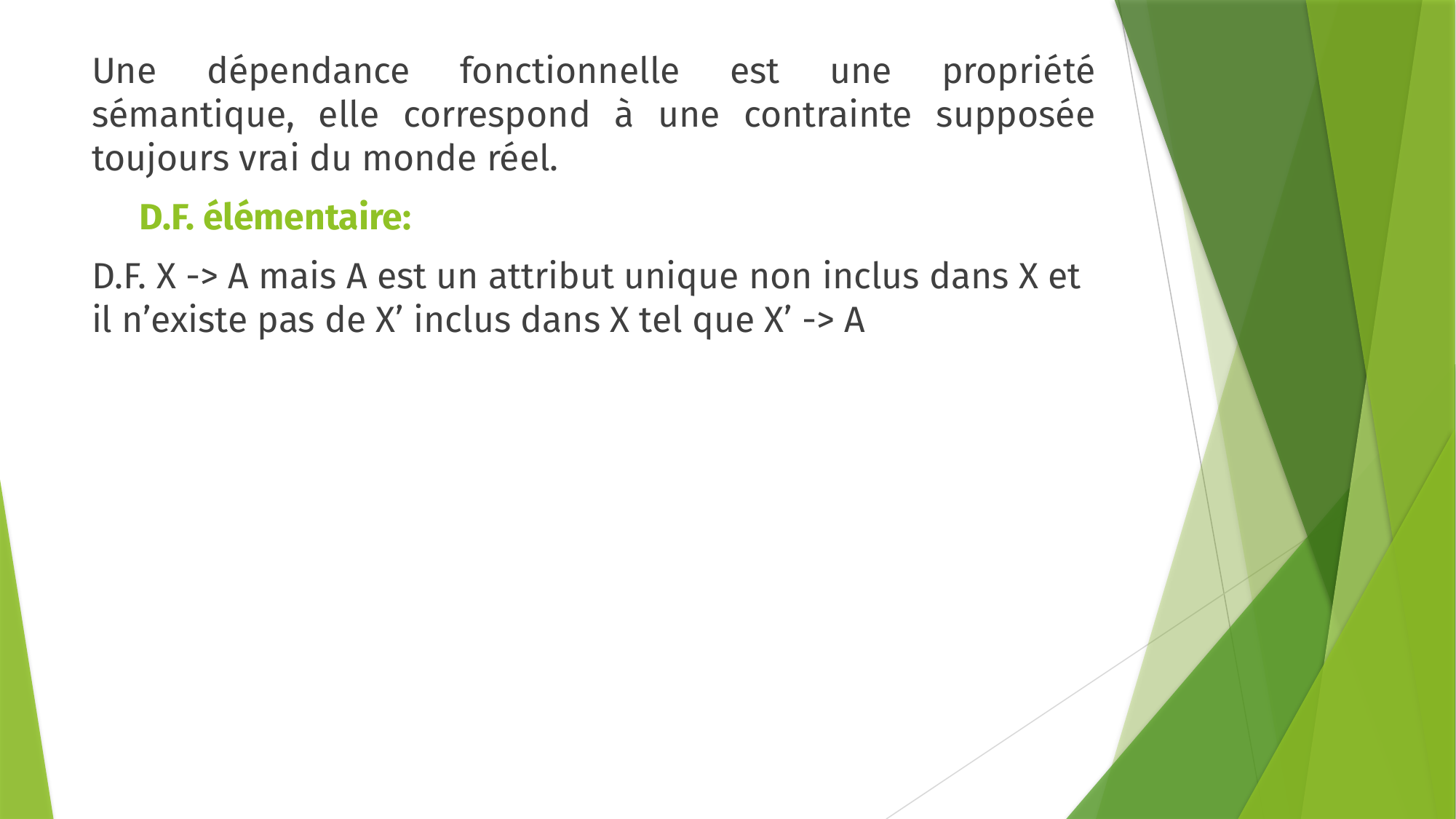

Une dépendance fonctionnelle est une propriété sémantique, elle correspond à une contrainte supposée toujours vrai du monde réel.
D.F. élémentaire:
D.F. X -> A mais A est un attribut unique non inclus dans X et il n’existe pas de X’ inclus dans X tel que X’ -> A